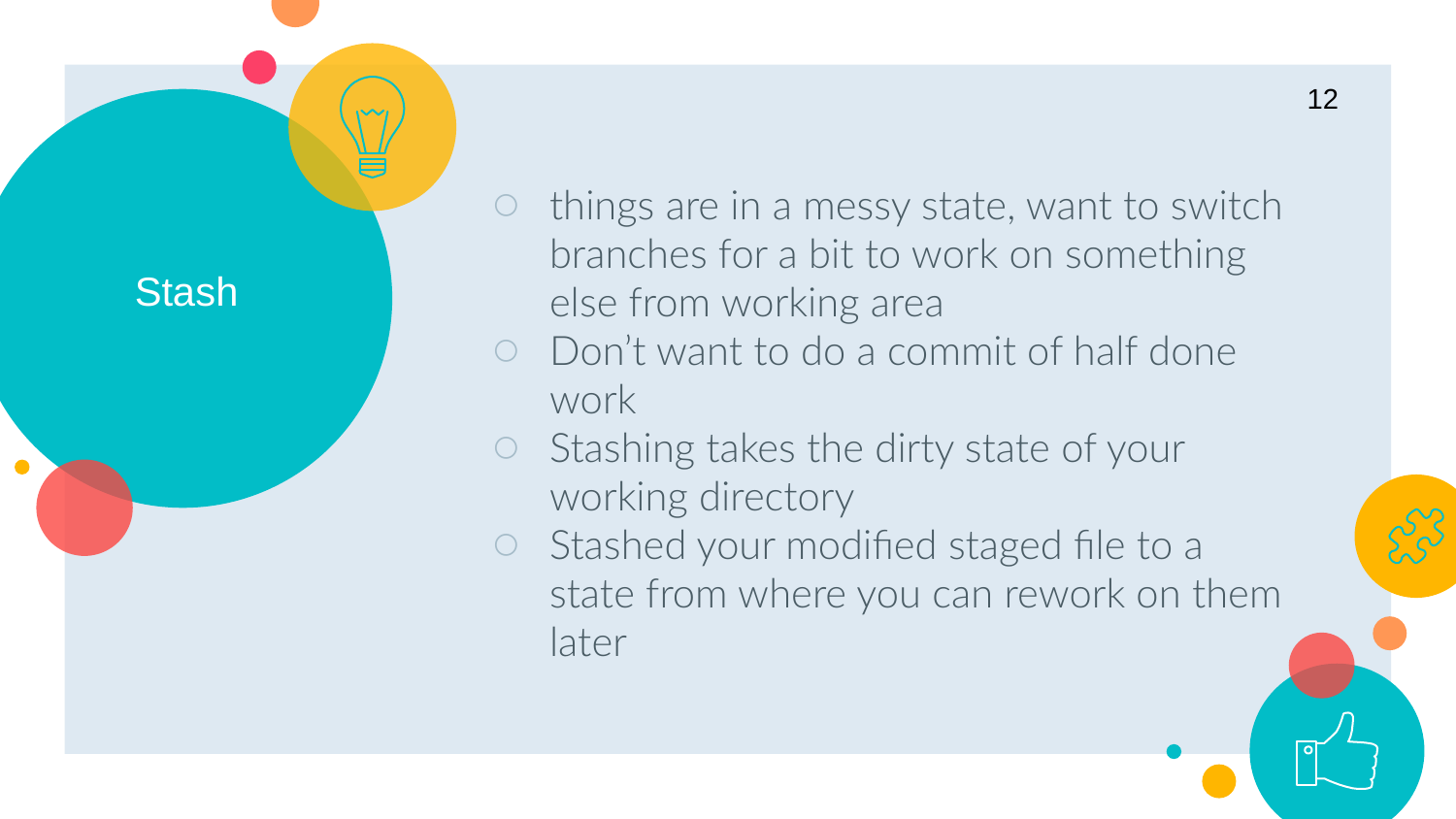

12
# Stash
things are in a messy state, want to switch branches for a bit to work on something else from working area
Don’t want to do a commit of half done work
Stashing takes the dirty state of your working directory
Stashed your modified staged file to a state from where you can rework on them later